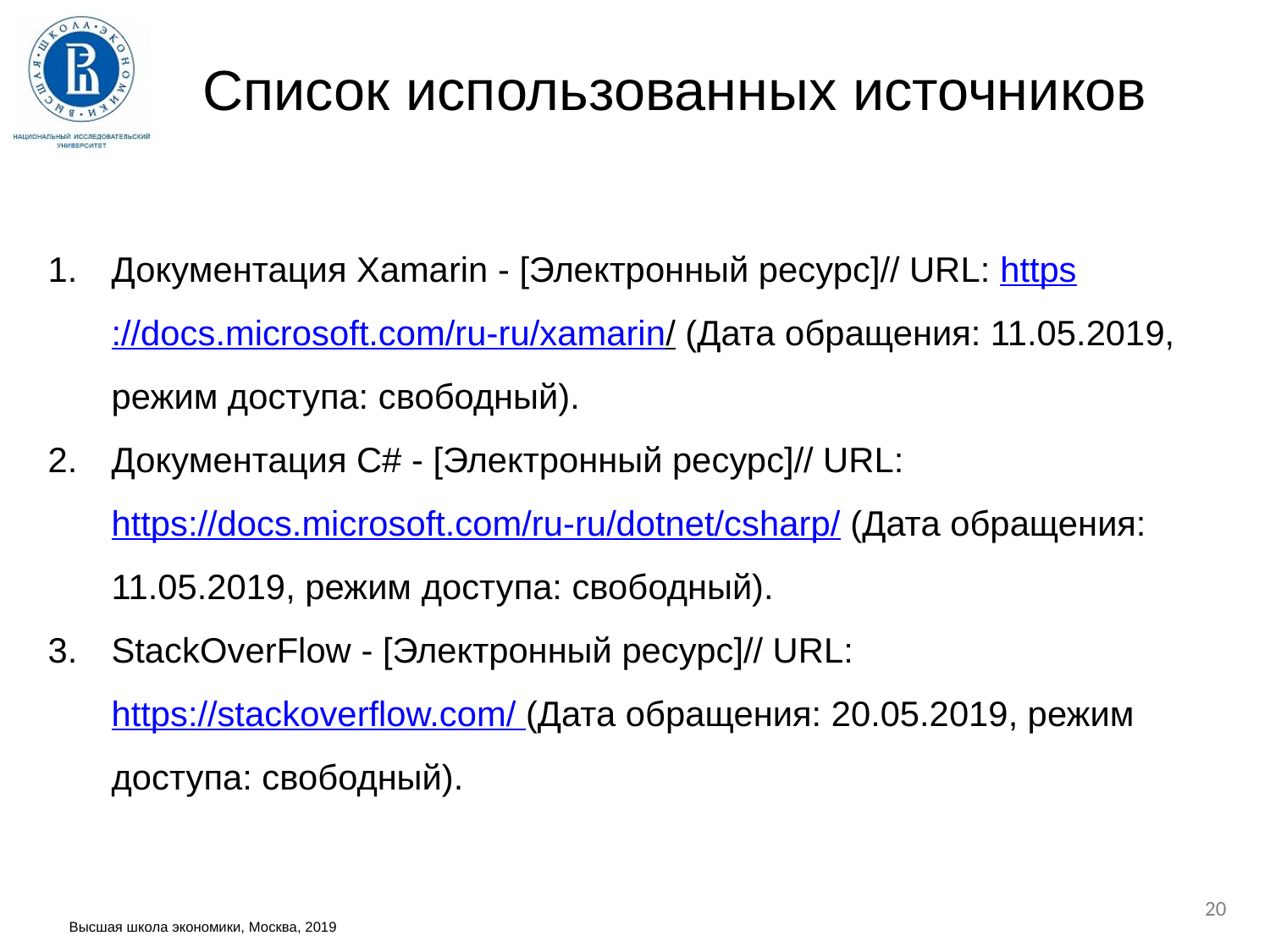

Список использованных источников
Документация Xamarin - [Электронный ресурс]// URL: https://docs.microsoft.com/ru-ru/xamarin/ (Дата обращения: 11.05.2019, режим доступа: свободный).
Документация C# - [Электронный ресурс]// URL: https://docs.microsoft.com/ru-ru/dotnet/csharp/ (Дата обращения: 11.05.2019, режим доступа: свободный).
StackOverFlow - [Электронный ресурс]// URL: https://stackoverflow.com/ (Дата обращения: 20.05.2019, режим доступа: свободный).

фото
фото
20
Высшая школа экономики, Москва, 2018
Высшая школа экономики, Москва, 2019